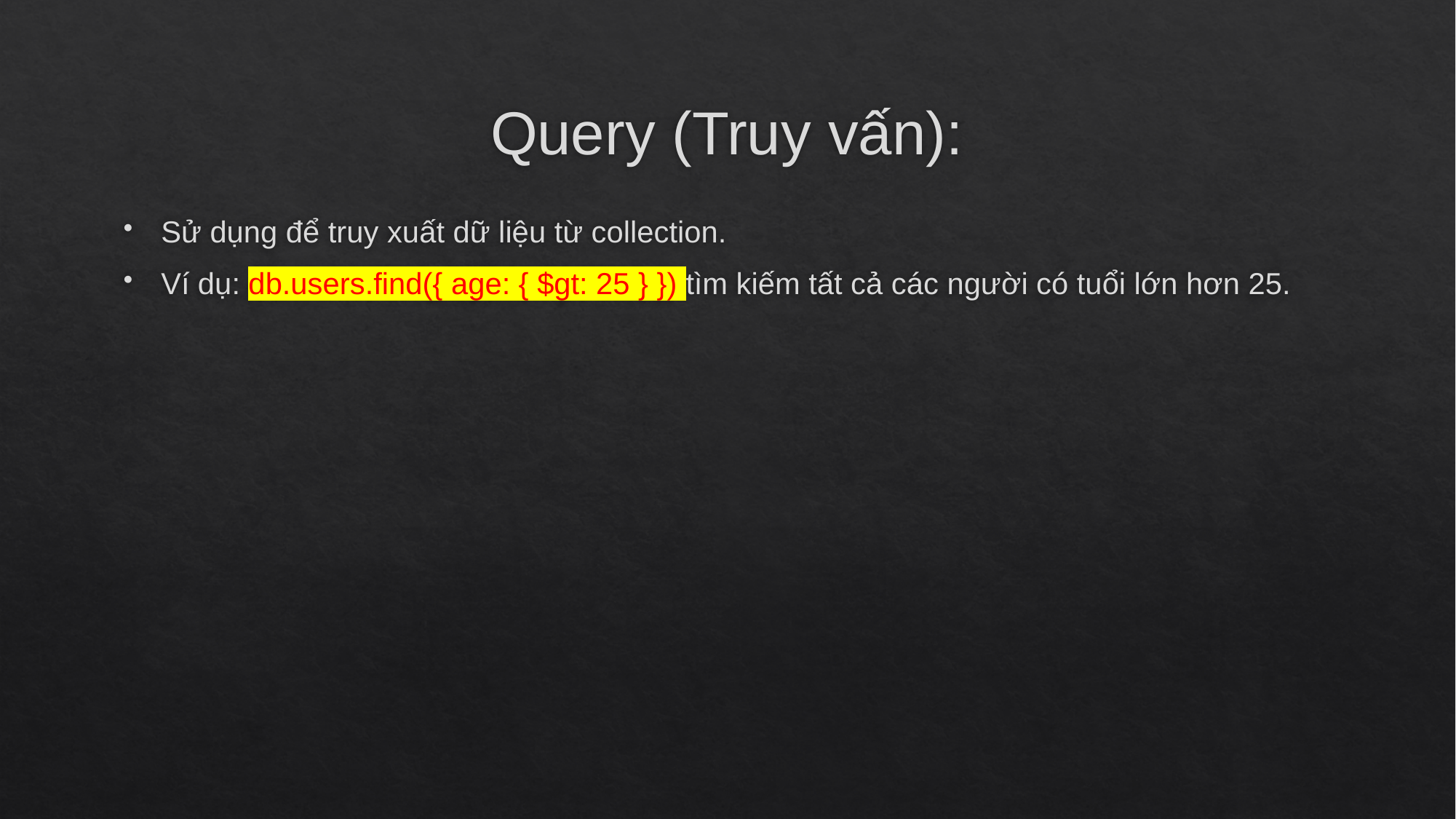

# Query (Truy vấn):
Sử dụng để truy xuất dữ liệu từ collection.
Ví dụ: db.users.find({ age: { $gt: 25 } }) tìm kiếm tất cả các người có tuổi lớn hơn 25.